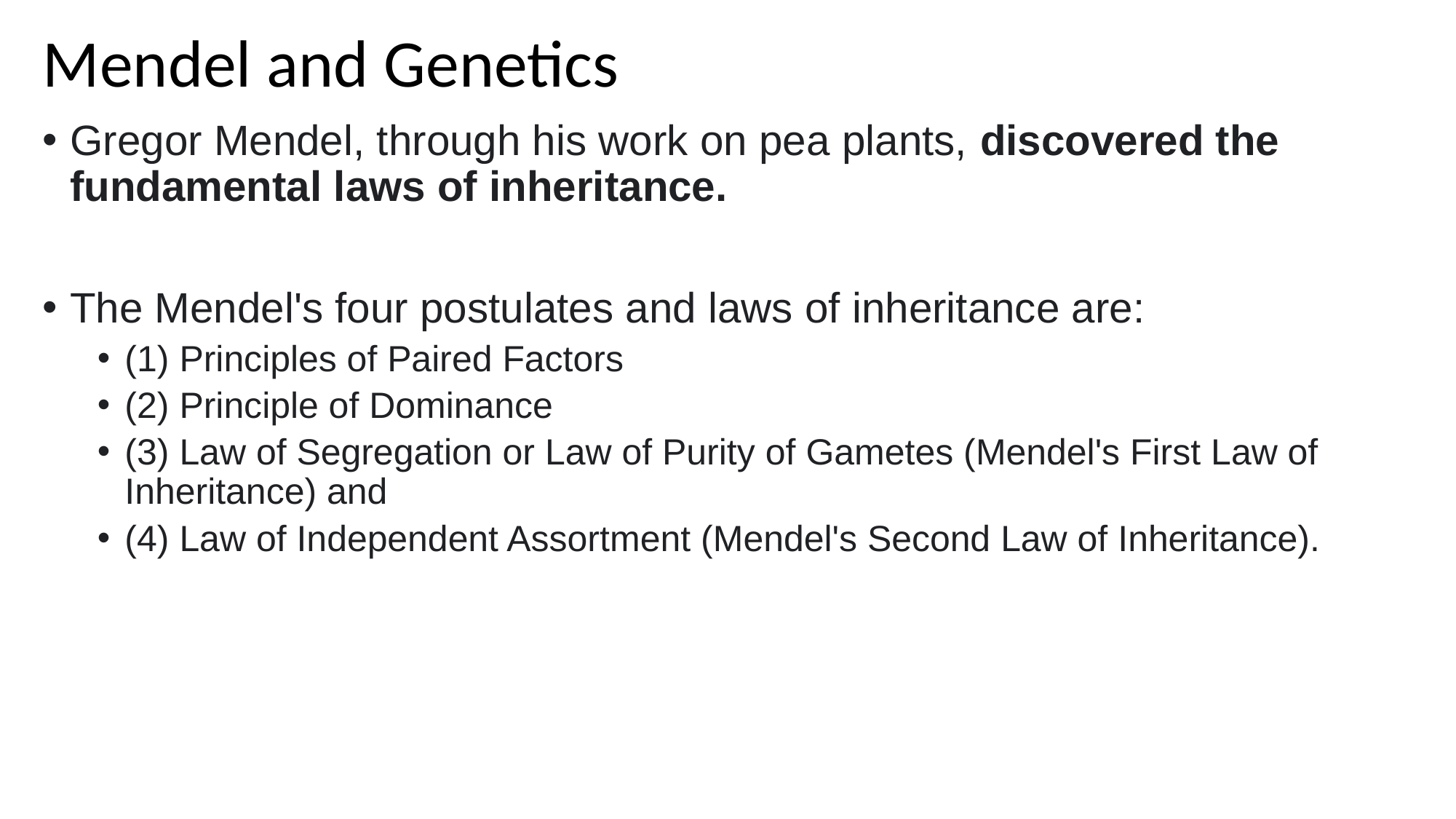

# Mendel and Genetics
Gregor Mendel, through his work on pea plants, discovered the fundamental laws of inheritance.

The Mendel's four postulates and laws of inheritance are:
(1) Principles of Paired Factors
(2) Principle of Dominance
(3) Law of Segregation or Law of Purity of Gametes (Mendel's First Law of Inheritance) and
(4) Law of Independent Assortment (Mendel's Second Law of Inheritance).